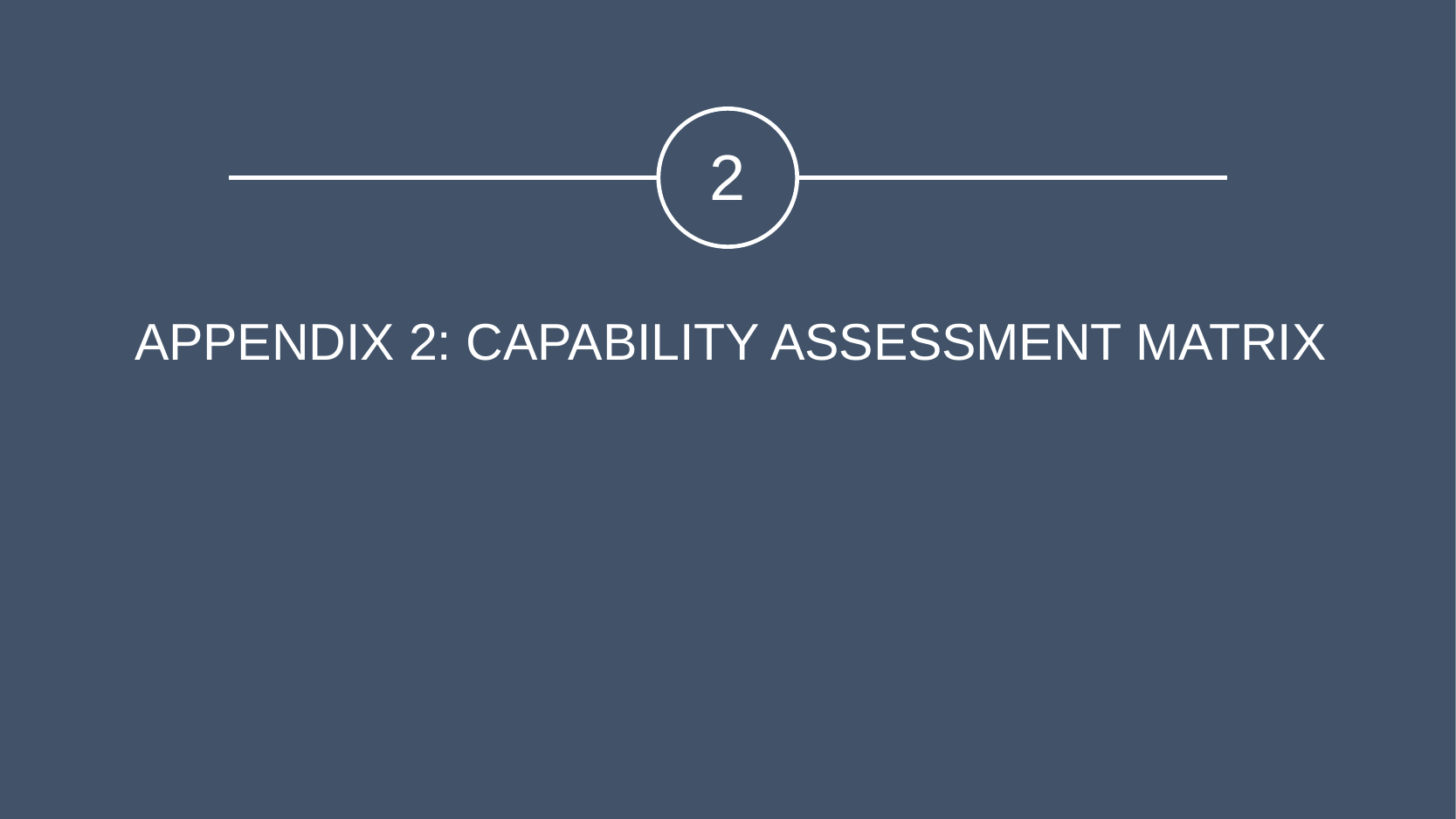

V&A Waterfront
2
# APPENDIX 2: CAPABILITY ASSESSMENT MATRIX